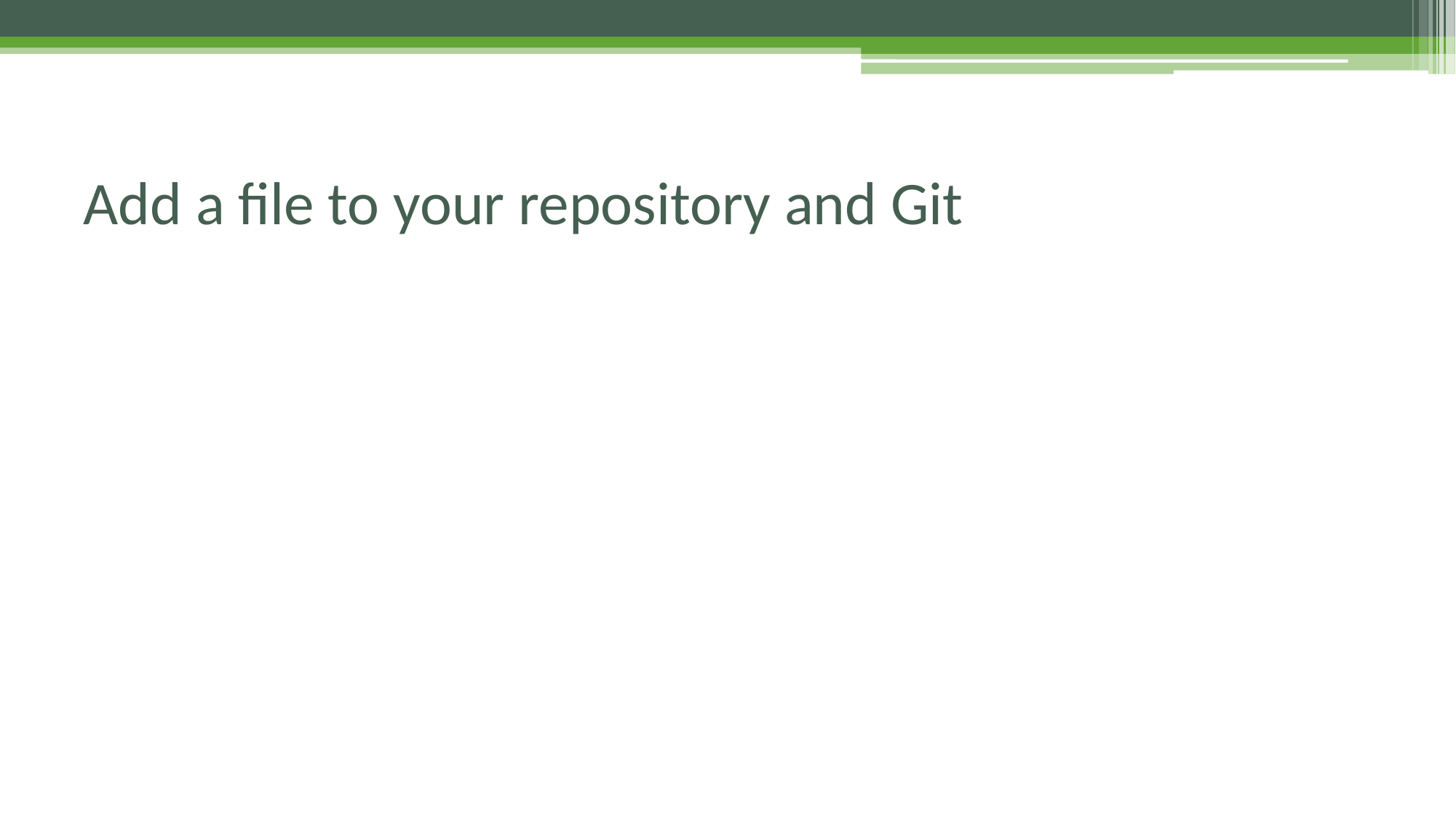

# Add a file to your repository and Git